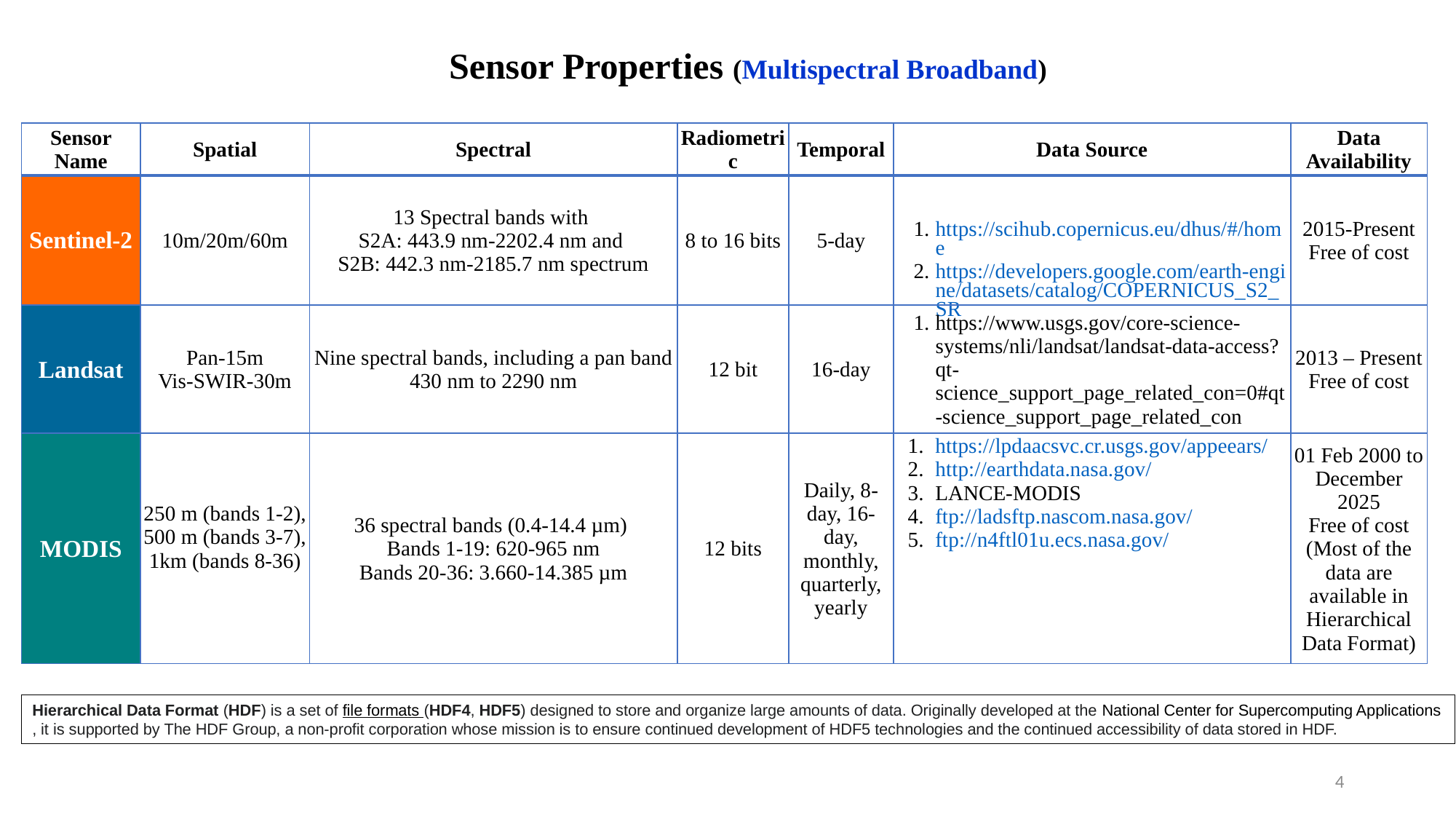

Sensor Properties (Multispectral Broadband)
| Sensor Name | Spatial | Spectral | Radiometric | Temporal | Data Source | Data Availability |
| --- | --- | --- | --- | --- | --- | --- |
| Sentinel-2 | 10m/20m/60m | 13 Spectral bands with S2A: 443.9 nm-2202.4 nm and S2B: 442.3 nm-2185.7 nm spectrum | 8 to 16 bits | 5-day | https://scihub.copernicus.eu/dhus/#/home https://developers.google.com/earth-engine/datasets/catalog/COPERNICUS\_S2\_SR | 2015-Present Free of cost |
| Landsat | Pan-15m Vis-SWIR-30m | Nine spectral bands, including a pan band 430 nm to 2290 nm | 12 bit | 16-day | https://www.usgs.gov/core-science-systems/nli/landsat/landsat-data-access?qt-science\_support\_page\_related\_con=0#qt-science\_support\_page\_related\_con | 2013 – Present Free of cost |
| MODIS | 250 m (bands 1-2), 500 m (bands 3-7), 1km (bands 8-36) | 36 spectral bands (0.4-14.4 µm) Bands 1-19: 620-965 nm Bands 20-36: 3.660-14.385 µm | 12 bits | Daily, 8-day, 16-day, monthly, quarterly, yearly | https://lpdaacsvc.cr.usgs.gov/appeears/ http://earthdata.nasa.gov/ LANCE-MODIS ftp://ladsftp.nascom.nasa.gov/ ftp://n4ftl01u.ecs.nasa.gov/ | 01 Feb 2000 to December 2025 Free of cost (Most of the data are available in Hierarchical Data Format) |
Hierarchical Data Format (HDF) is a set of file formats (HDF4, HDF5) designed to store and organize large amounts of data. Originally developed at the National Center for Supercomputing Applications, it is supported by The HDF Group, a non-profit corporation whose mission is to ensure continued development of HDF5 technologies and the continued accessibility of data stored in HDF.
4